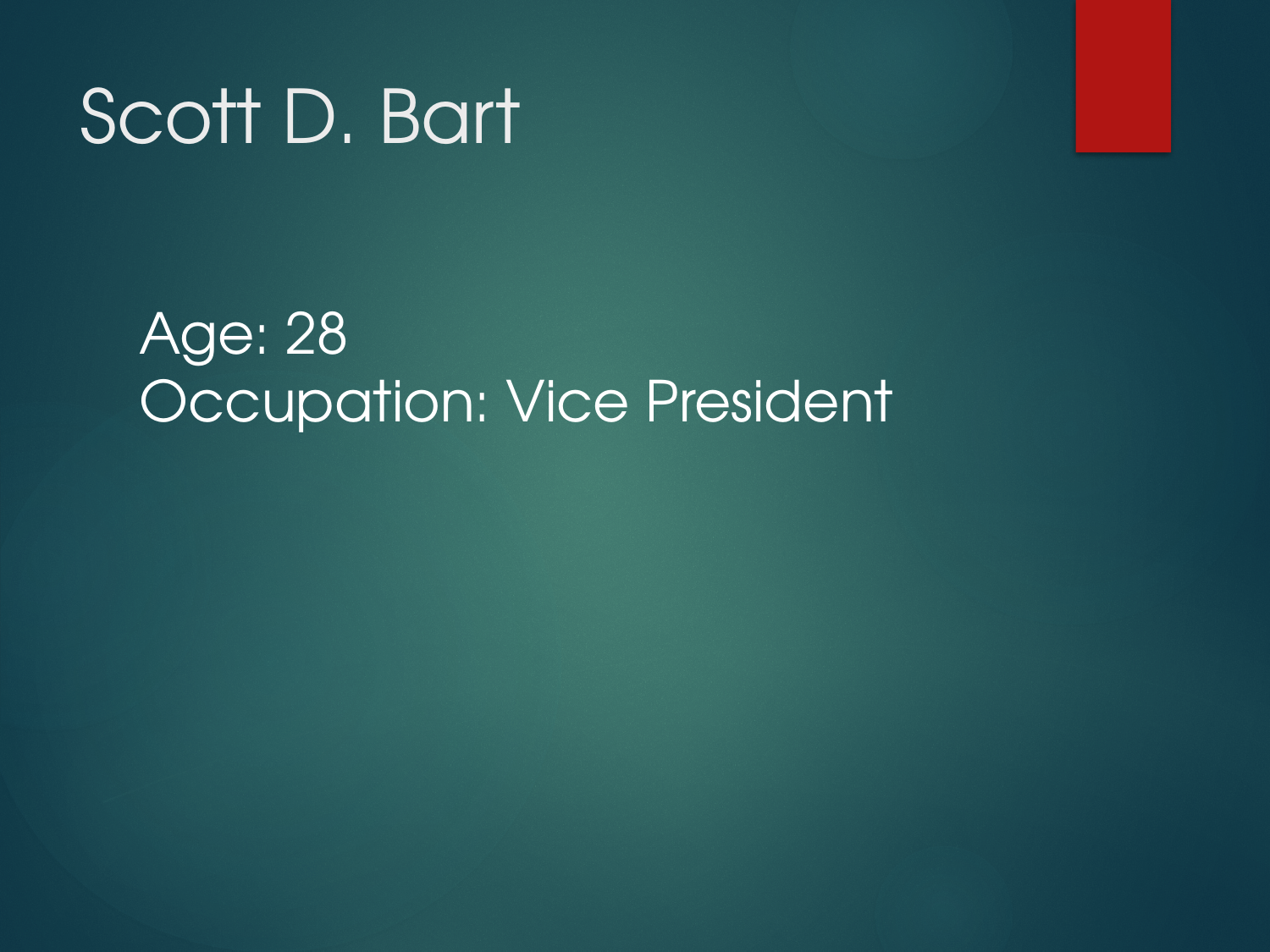

# Scott D. Bart

Age: 28
Occupation: Vice President